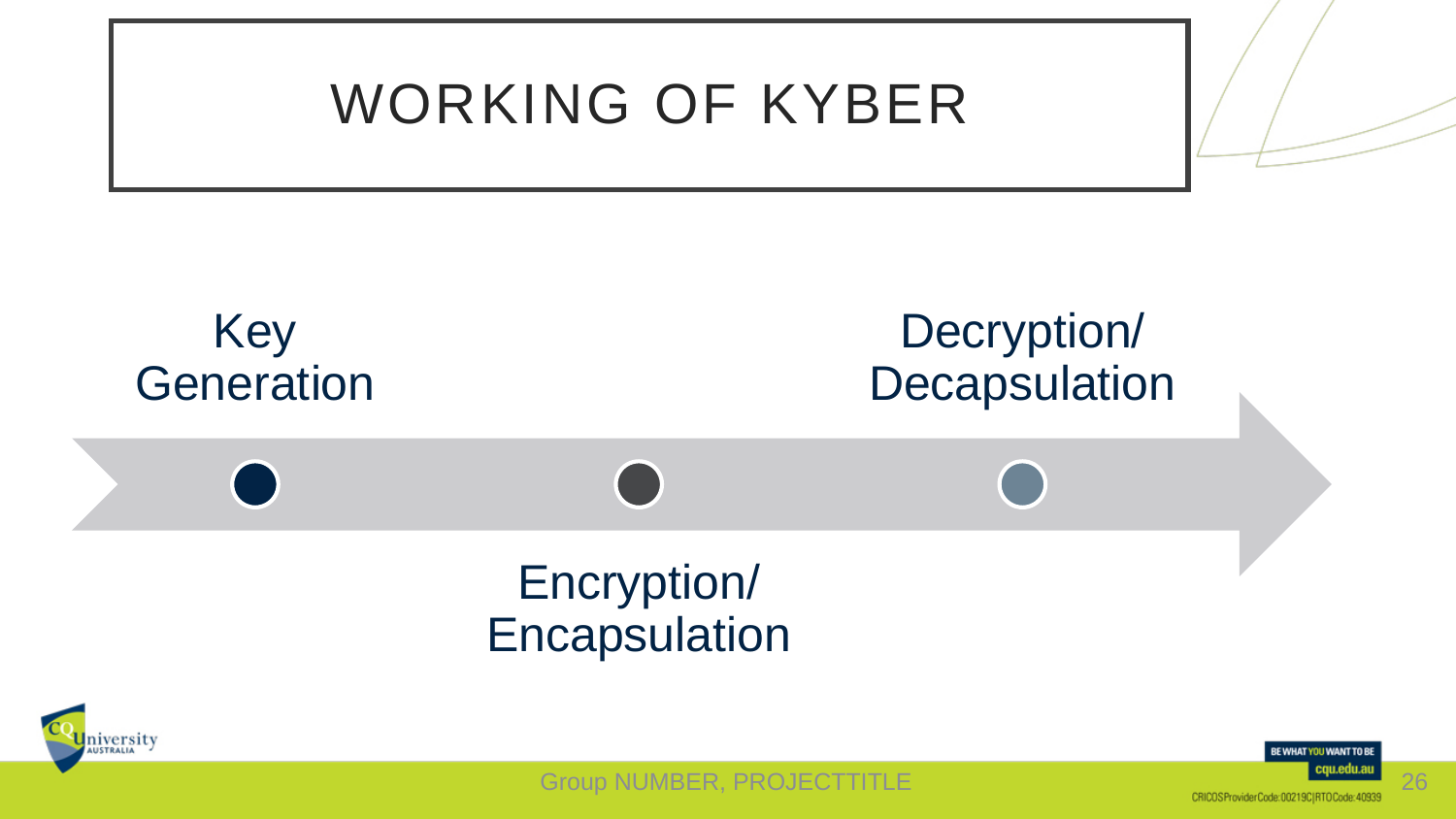

WORKING OF KYBER
Key Generation
Encryption/Encapsulation
Decryption/Decapsulation
Group NUMBER, PROJECTTITLE
26